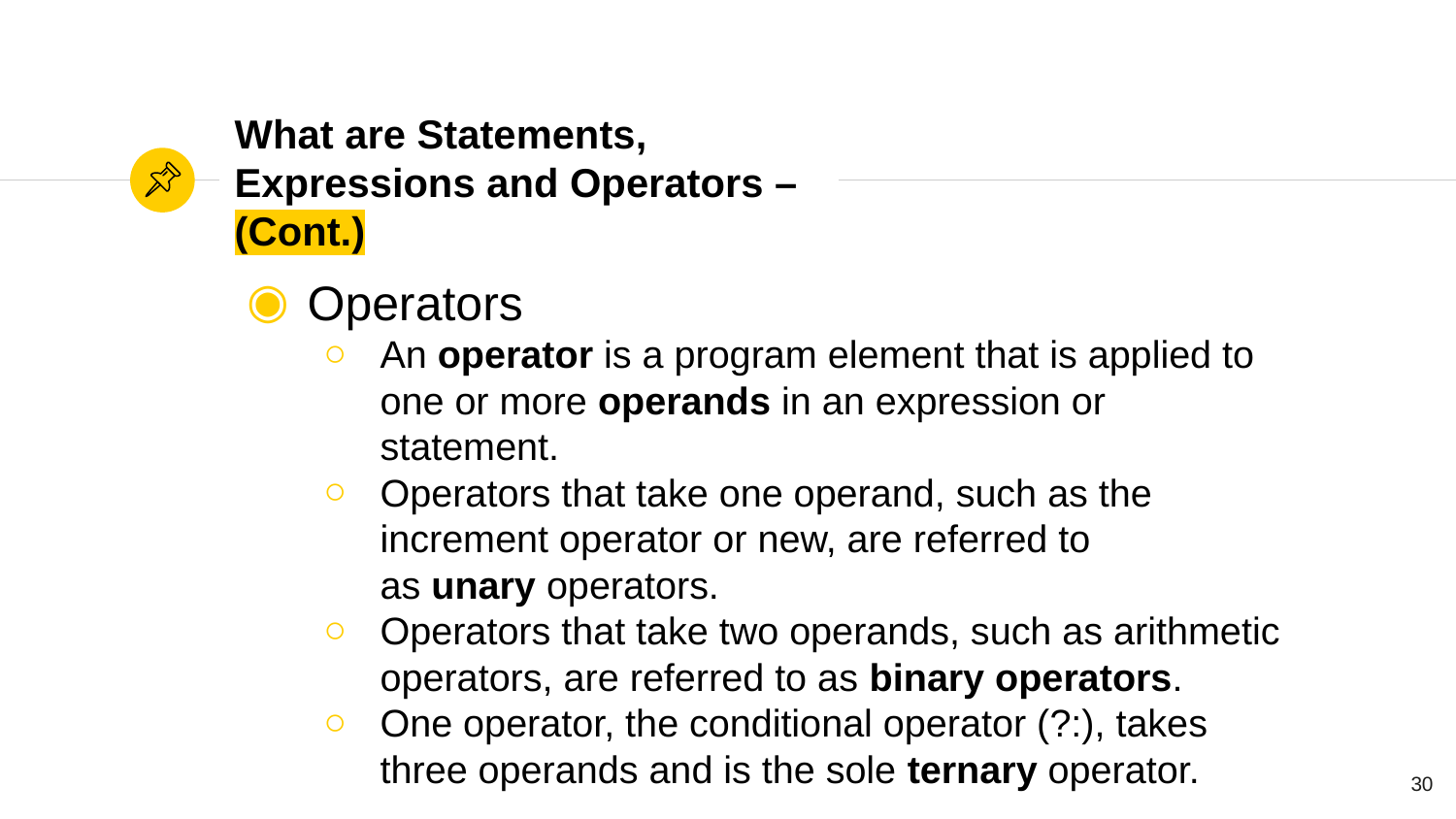

# What are Statements, Expressions and Operators – (Cont.)

Operators
An operator is a program element that is applied to one or more operands in an expression or statement.
Operators that take one operand, such as the increment operator or new, are referred to as unary operators.
Operators that take two operands, such as arithmetic operators, are referred to as binary operators.
One operator, the conditional operator (?:), takes three operands and is the sole ternary operator.

30